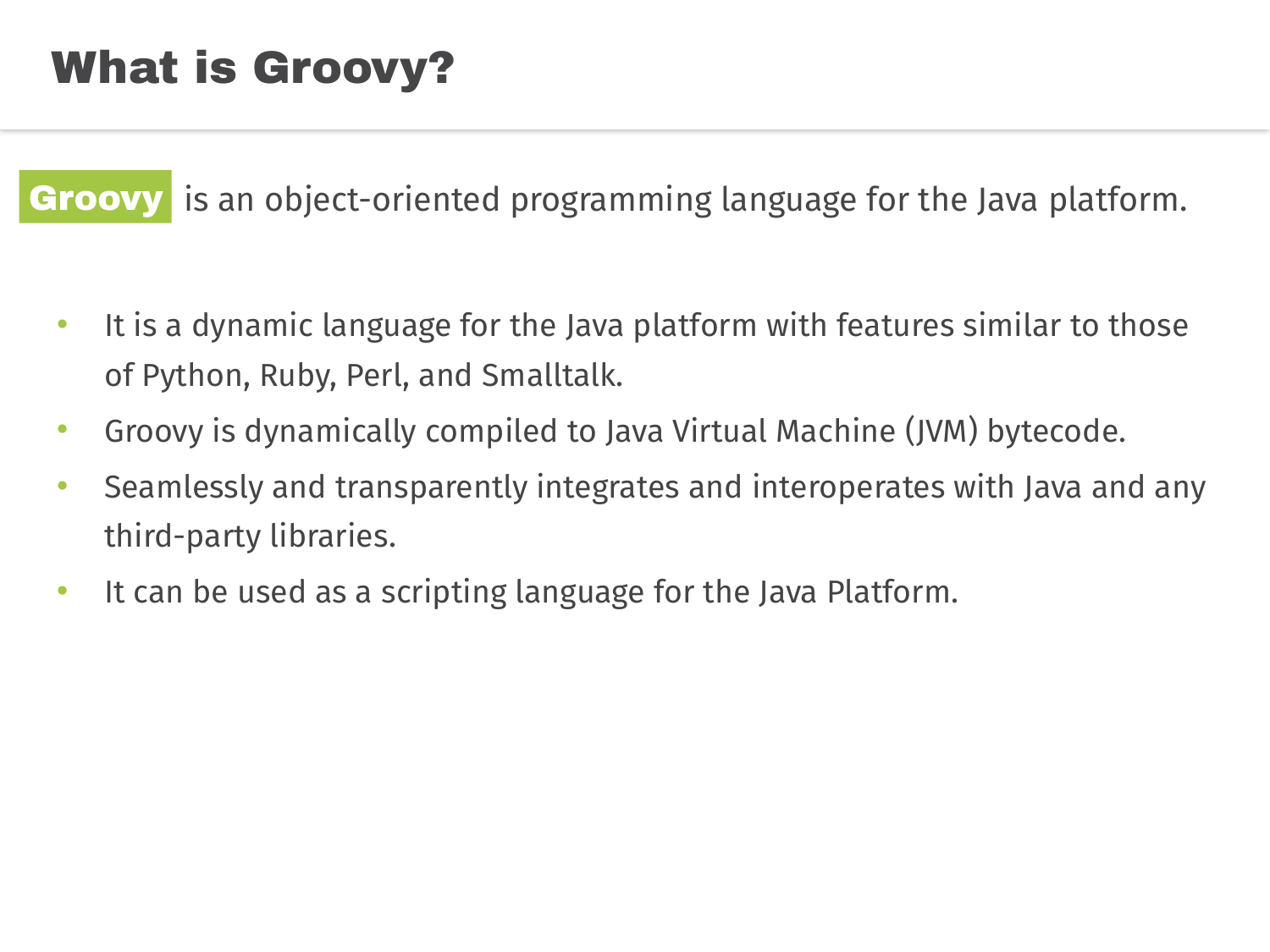

What is Groovy?
Groovy

is an object-oriented programming language for the Java platform.

It is a dynamic language for the Java platform with features similar to those of Python, Ruby, Perl, and Smalltalk.
Groovy is dynamically compiled to Java Virtual Machine (JVM) bytecode.
Seamlessly and transparently integrates and interoperates with Java and any third-party libraries.
It can be used as a scripting language for the Java Platform.